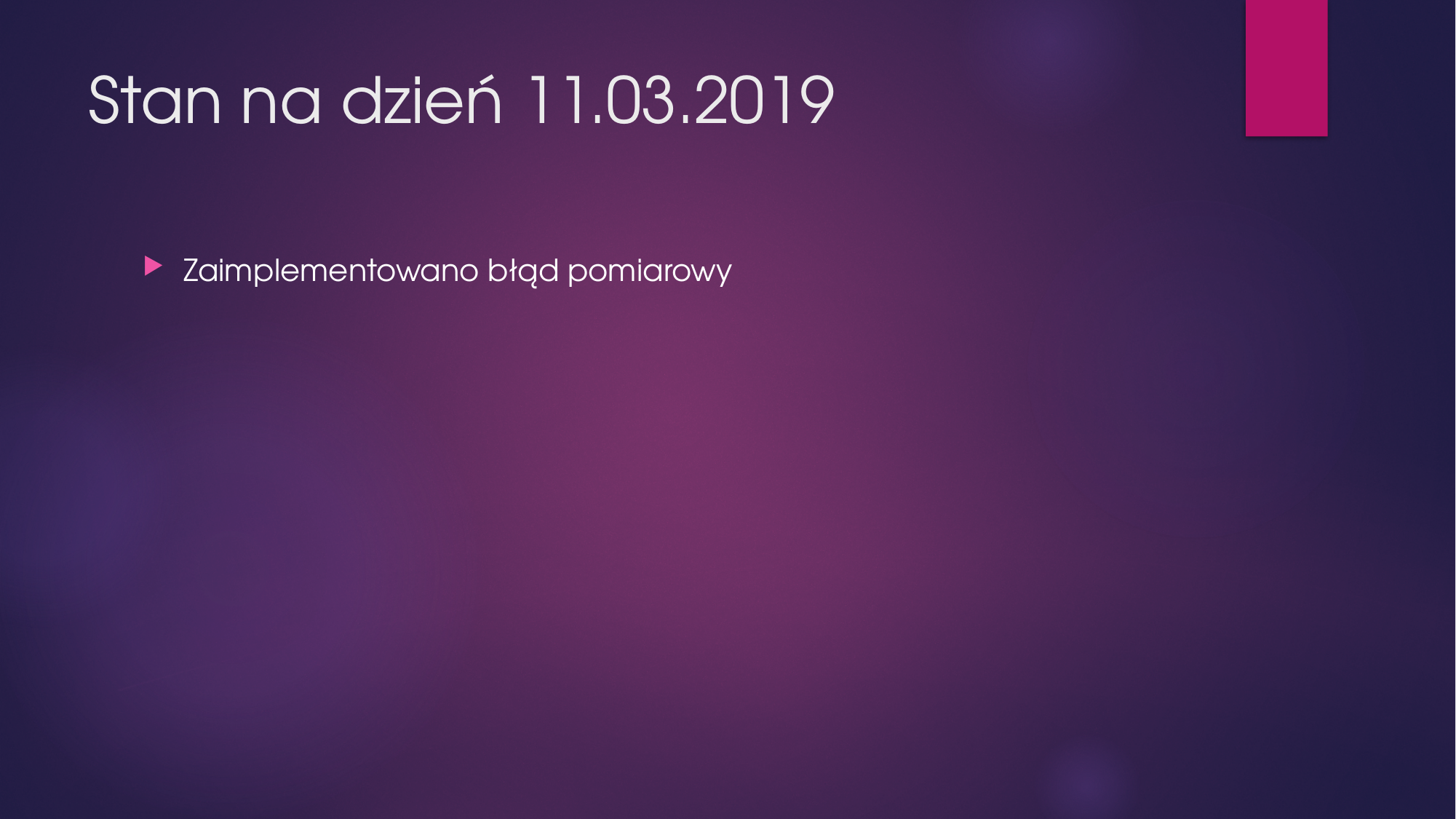

# Stan na dzień 11.03.2019
Zaimplementowano błąd pomiarowy